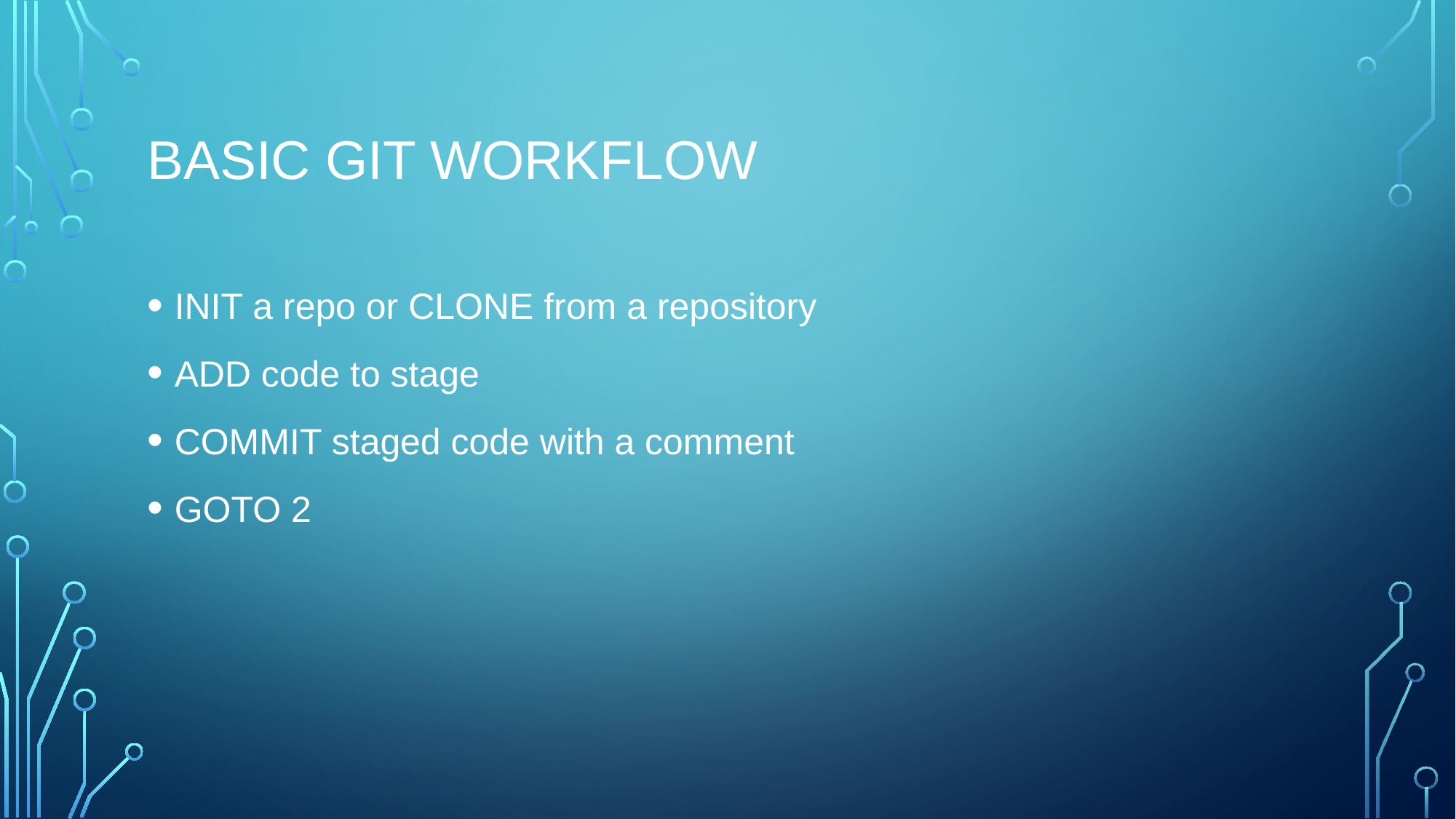

# Basic GIT Workflow
INIT a repo or CLONE from a repository
ADD code to stage
COMMIT staged code with a comment
GOTO 2